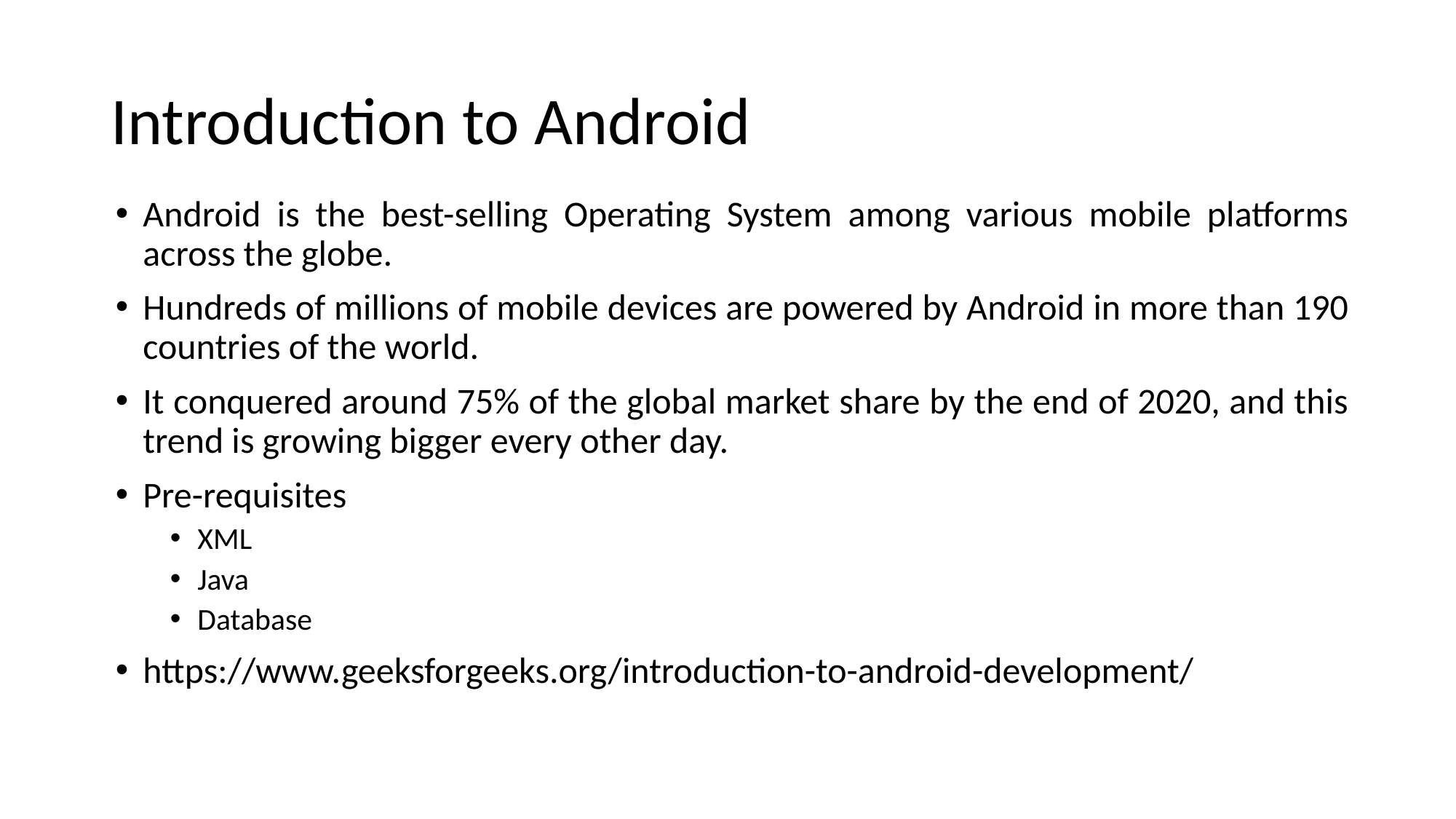

# Introduction to Android
Android is the best-selling Operating System among various mobile platforms across the globe.
Hundreds of millions of mobile devices are powered by Android in more than 190 countries of the world.
It conquered around 75% of the global market share by the end of 2020, and this trend is growing bigger every other day.
Pre-requisites
XML
Java
Database
https://www.geeksforgeeks.org/introduction-to-android-development/

Prerequisites: Basics o